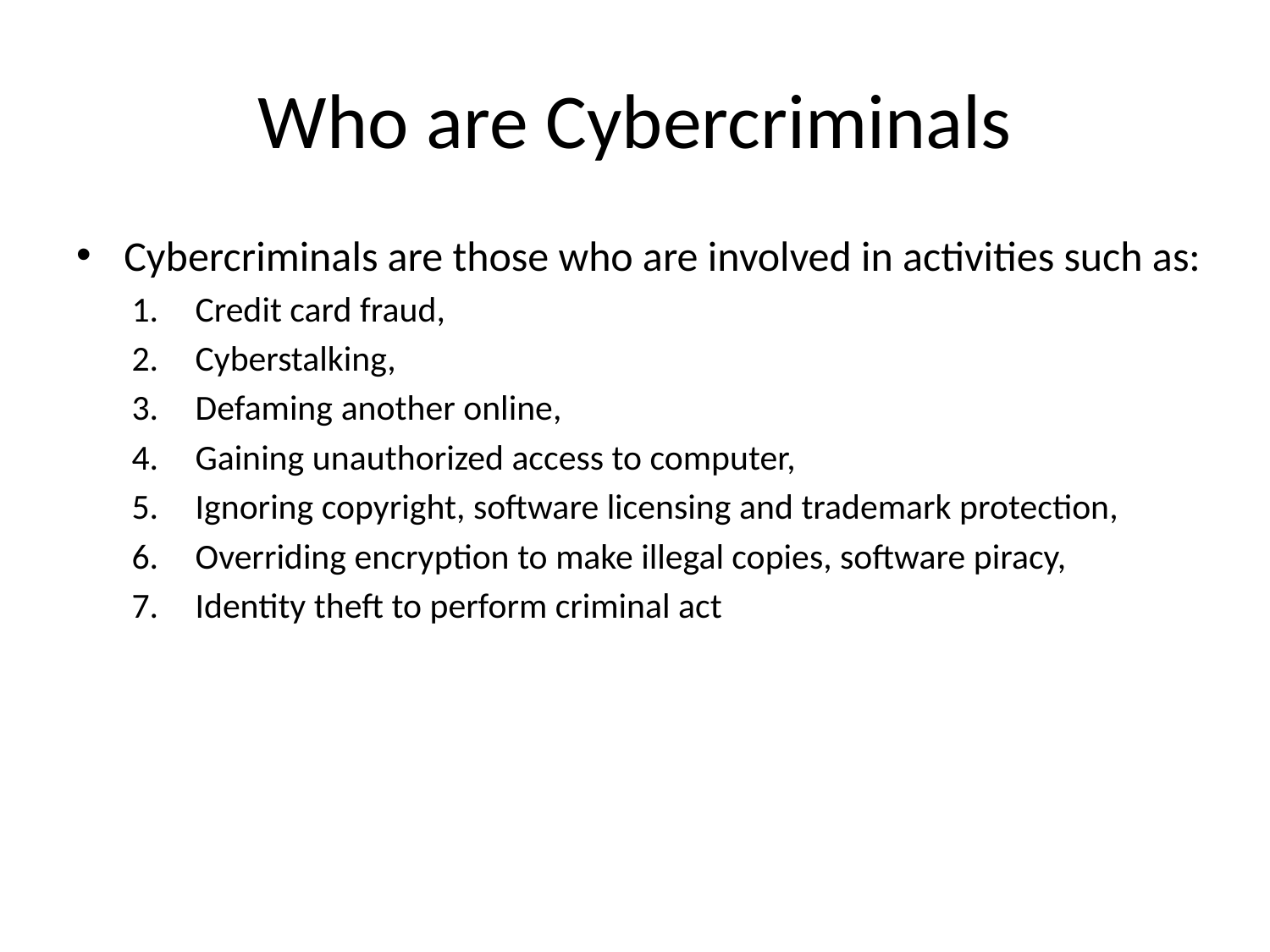

# Who are Cybercriminals
Cybercriminals are those who are involved in activities such as:
Credit card fraud,
Cyberstalking,
Defaming another online,
Gaining unauthorized access to computer,
Ignoring copyright, software licensing and trademark protection,
Overriding encryption to make illegal copies, software piracy,
Identity theft to perform criminal act